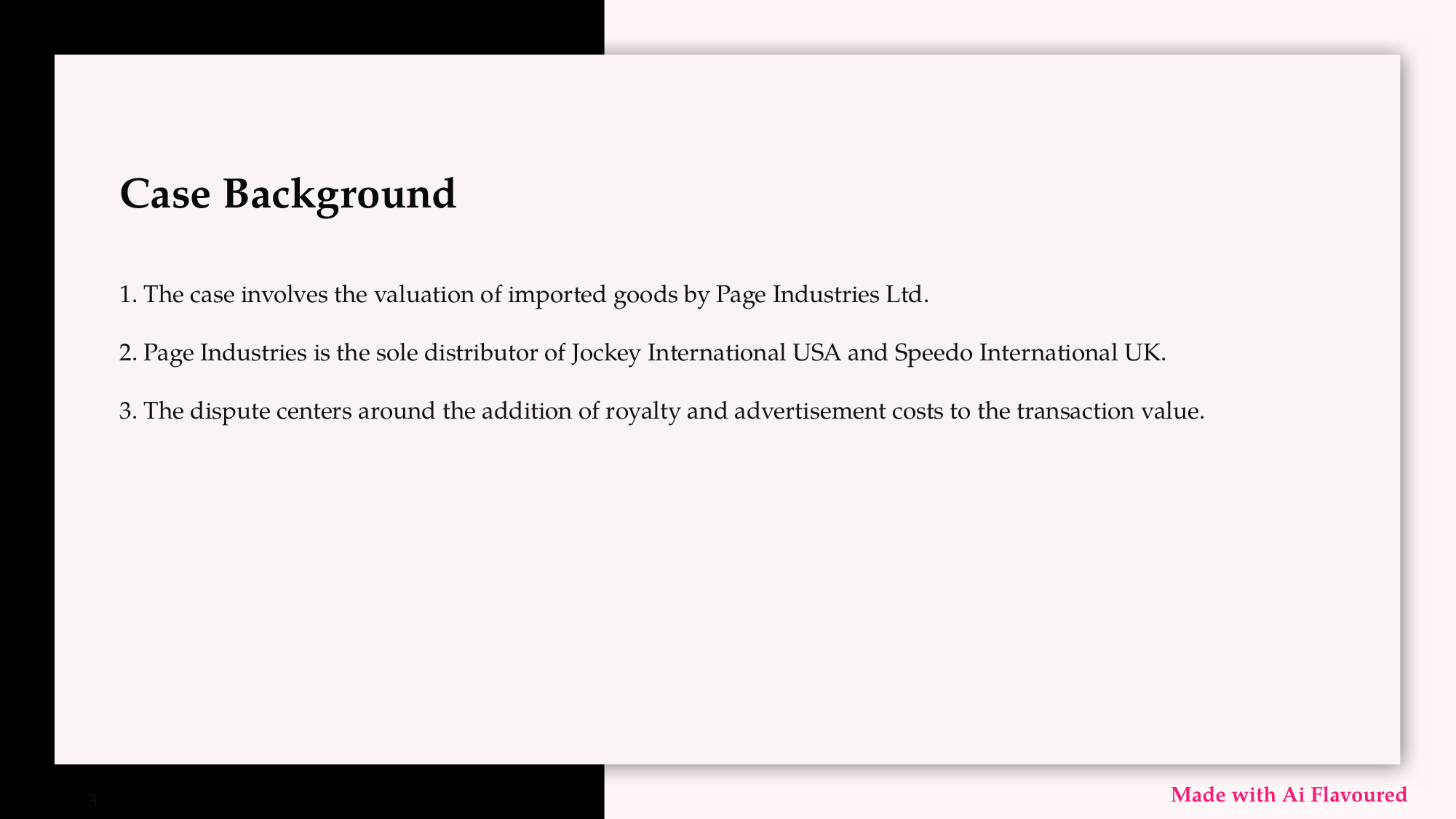

# Case Background

1. The case involves the valuation of imported goods by Page Industries Ltd.

2. Page Industries is the sole distributor of Jockey International USA and Speedo International UK.

3. The dispute centers around the addition of royalty and advertisement costs to the transaction value.

3